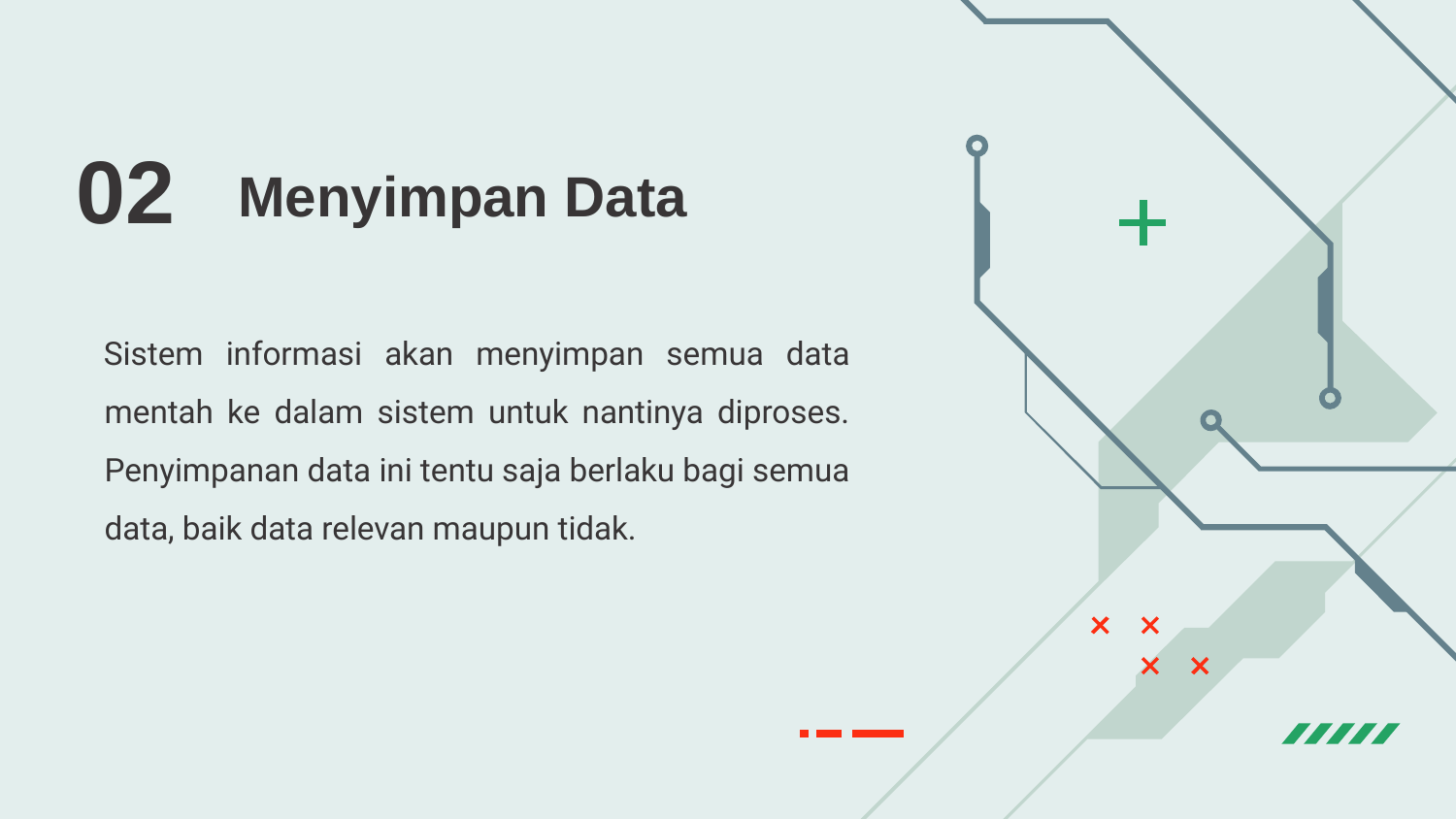

02
# Menyimpan Data
Sistem informasi akan menyimpan semua data mentah ke dalam sistem untuk nantinya diproses. Penyimpanan data ini tentu saja berlaku bagi semua data, baik data relevan maupun tidak.